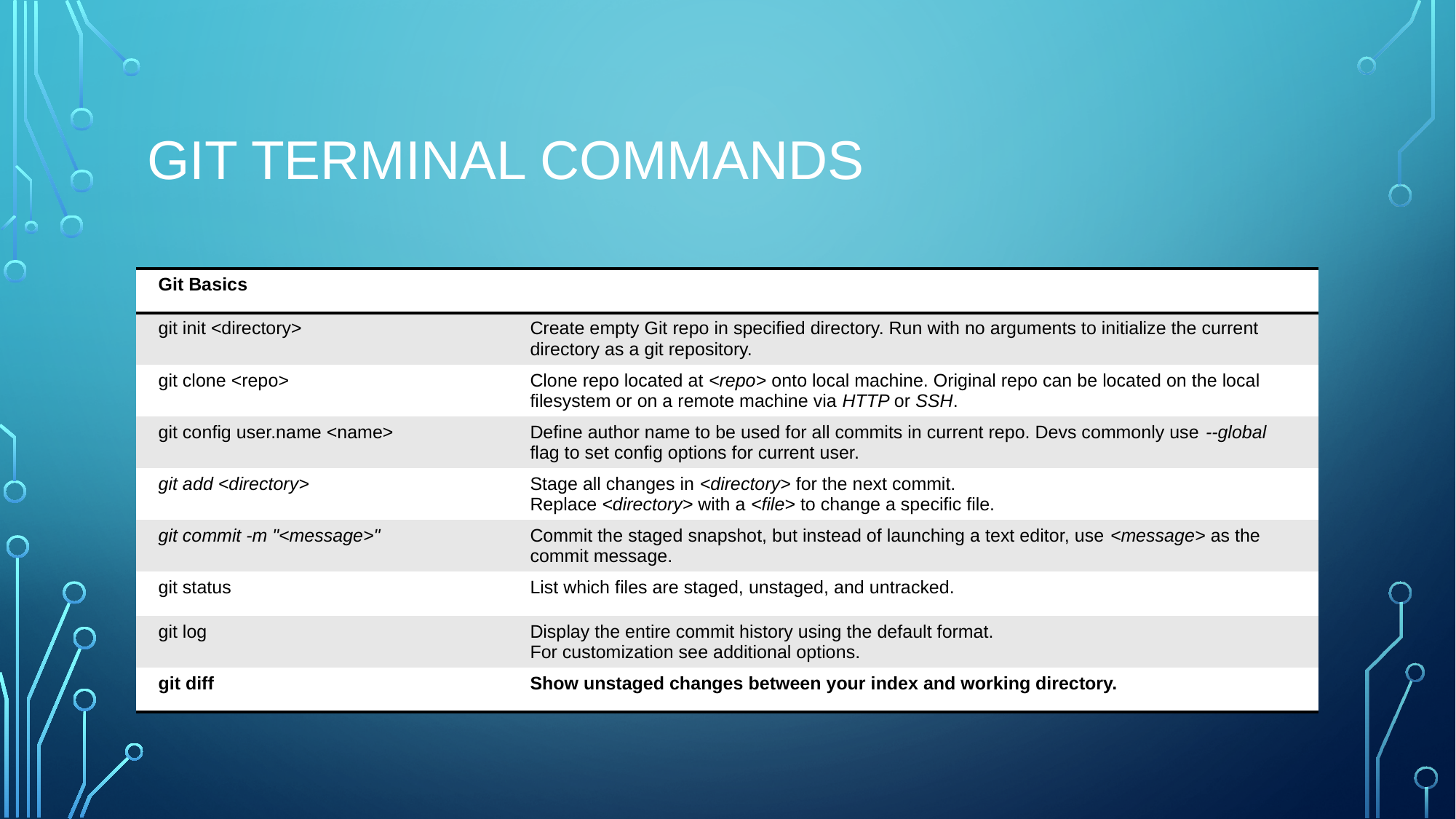

# Git terminal commands
| Git Basics |  |
| --- | --- |
| git init <directory> | Create empty Git repo in specified directory. Run with no arguments to initialize the current directory as a git repository. |
| git clone <repo> | Clone repo located at <repo> onto local machine. Original repo can be located on the local filesystem or on a remote machine via HTTP or SSH. |
| git config user.name <name> | Define author name to be used for all commits in current repo. Devs commonly use --global flag to set config options for current user. |
| git add <directory> | Stage all changes in <directory> for the next commit.  Replace <directory> with a <file> to change a specific file. |
| git commit -m "<message>" | Commit the staged snapshot, but instead of launching a text editor, use <message> as the commit message. |
| git status | List which files are staged, unstaged, and untracked. |
| git log | Display the entire commit history using the default format.  For customization see additional options. |
| git diff | Show unstaged changes between your index and working directory. |